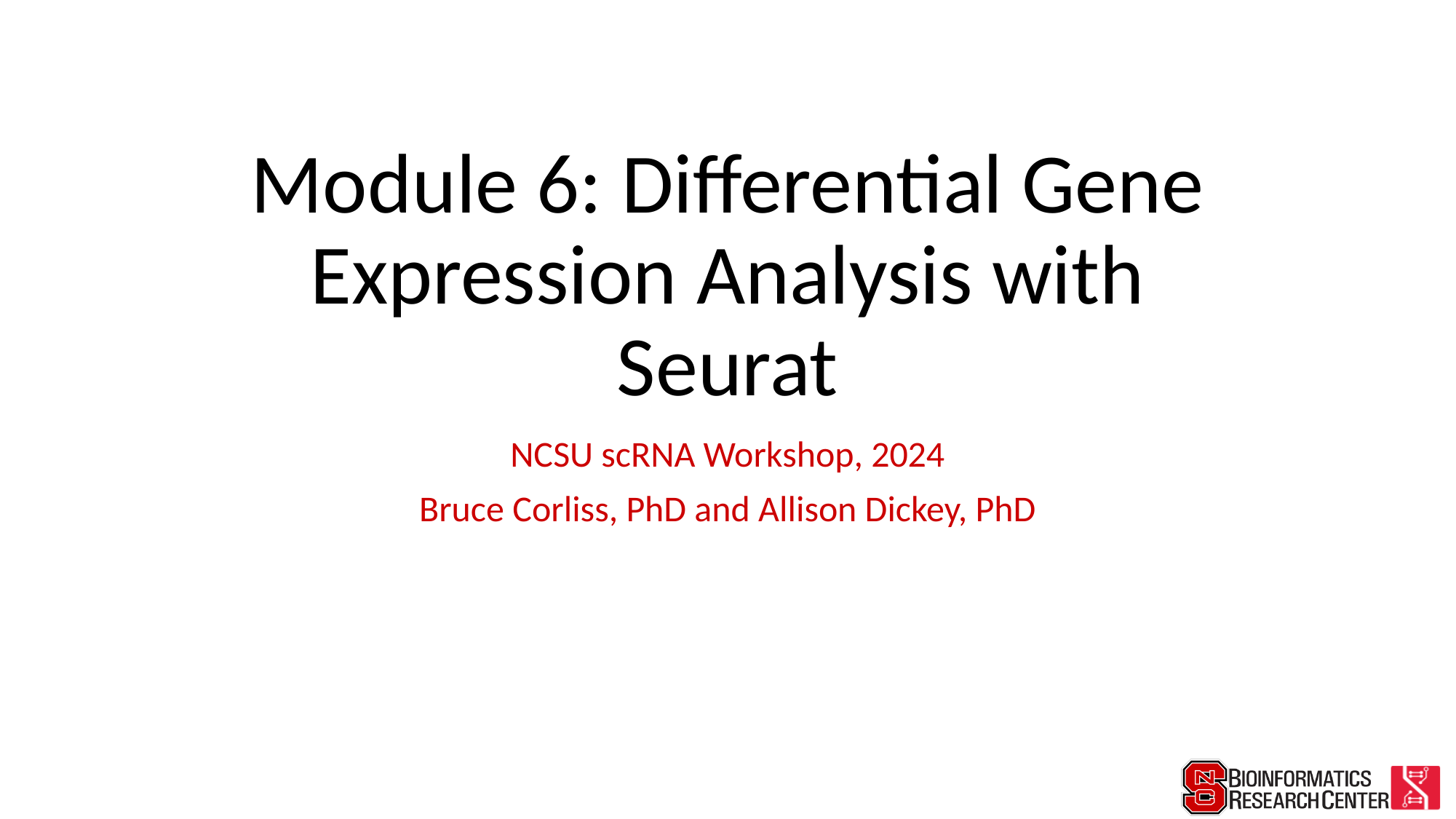

# Module 6: Differential Gene Expression Analysis with Seurat
NCSU scRNA Workshop, 2024
Bruce Corliss, PhD and Allison Dickey, PhD